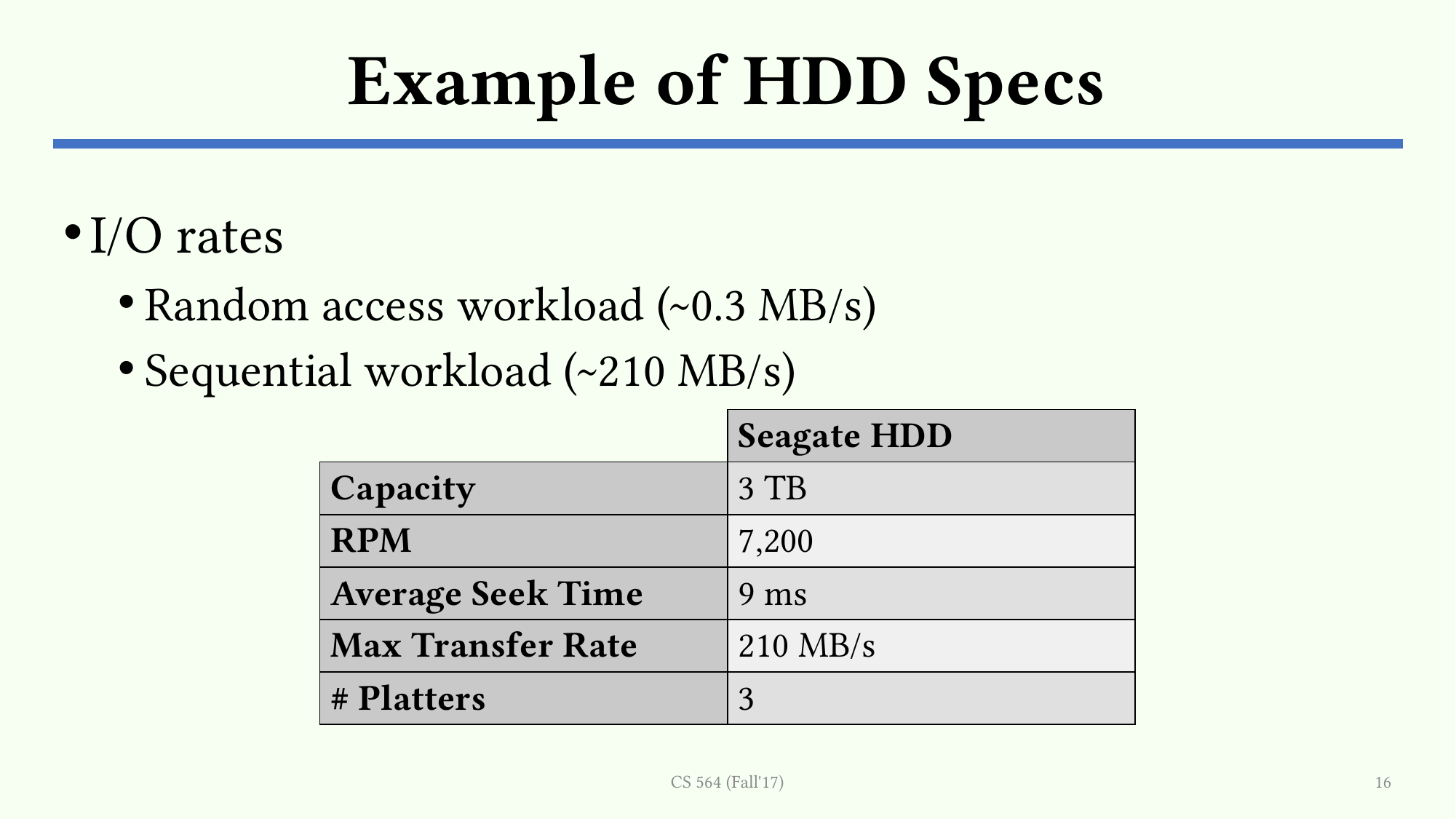

# Example of HDD Specs
I/O rates
Random access workload (~0.3 MB/s)
Sequential workload (~210 MB/s)

|  | Seagate HDD |
| --- | --- |
| Capacity | 3 TB |
| RPM | 7,200 |
| Average Seek Time | 9 ms |
| Max Transfer Rate | 210 MB/s |
| # Platters | 3 |
CS 564 (Fall'17)
16